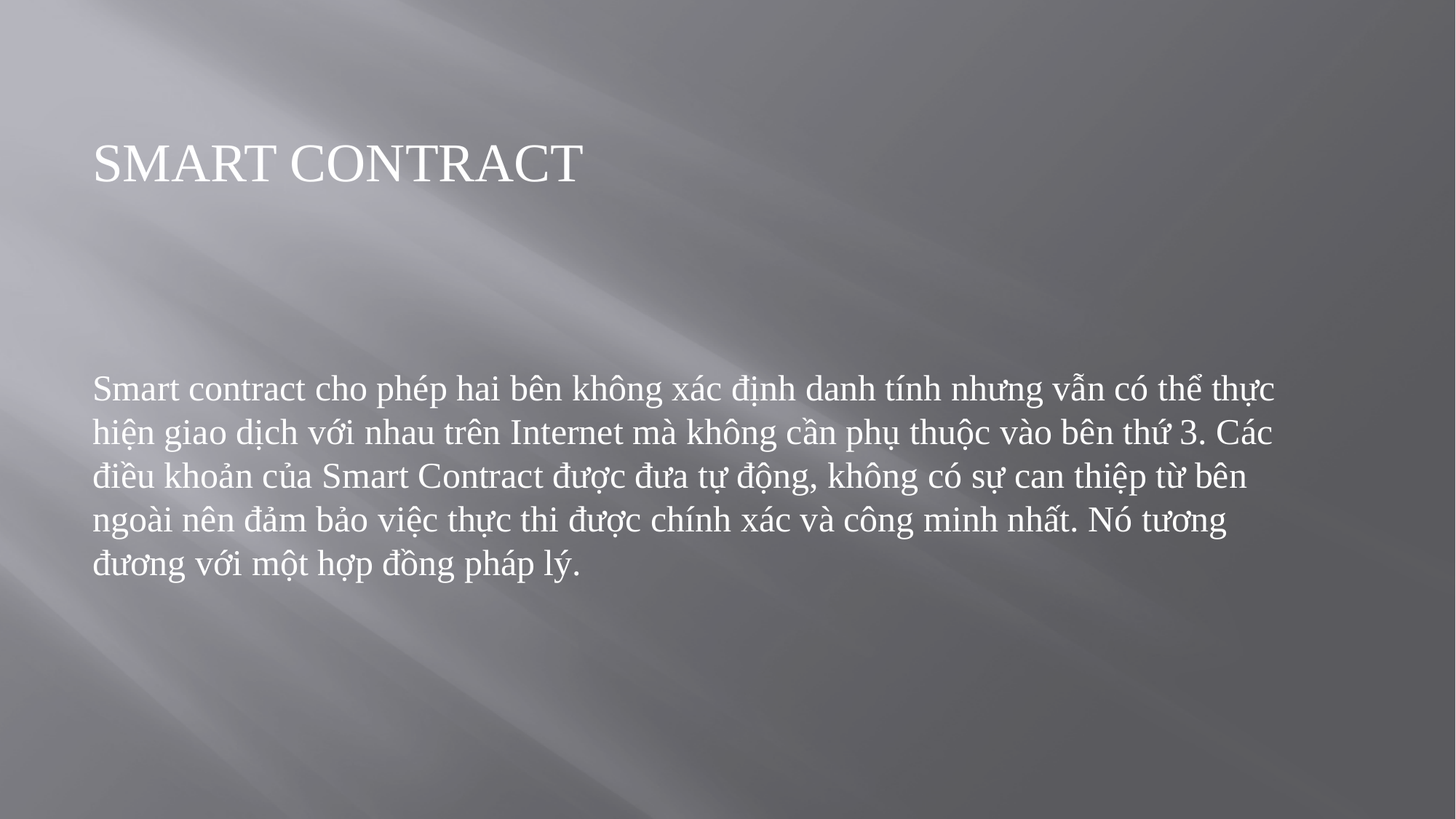

Smart Contract
Smart contract cho phép hai bên không xác định danh tính nhưng vẫn có thể thực hiện giao dịch với nhau trên Internet mà không cần phụ thuộc vào bên thứ 3. Các điều khoản của Smart Contract được đưa tự động, không có sự can thiệp từ bên ngoài nên đảm bảo việc thực thi được chính xác và công minh nhất. Nó tương đương với một hợp đồng pháp lý.